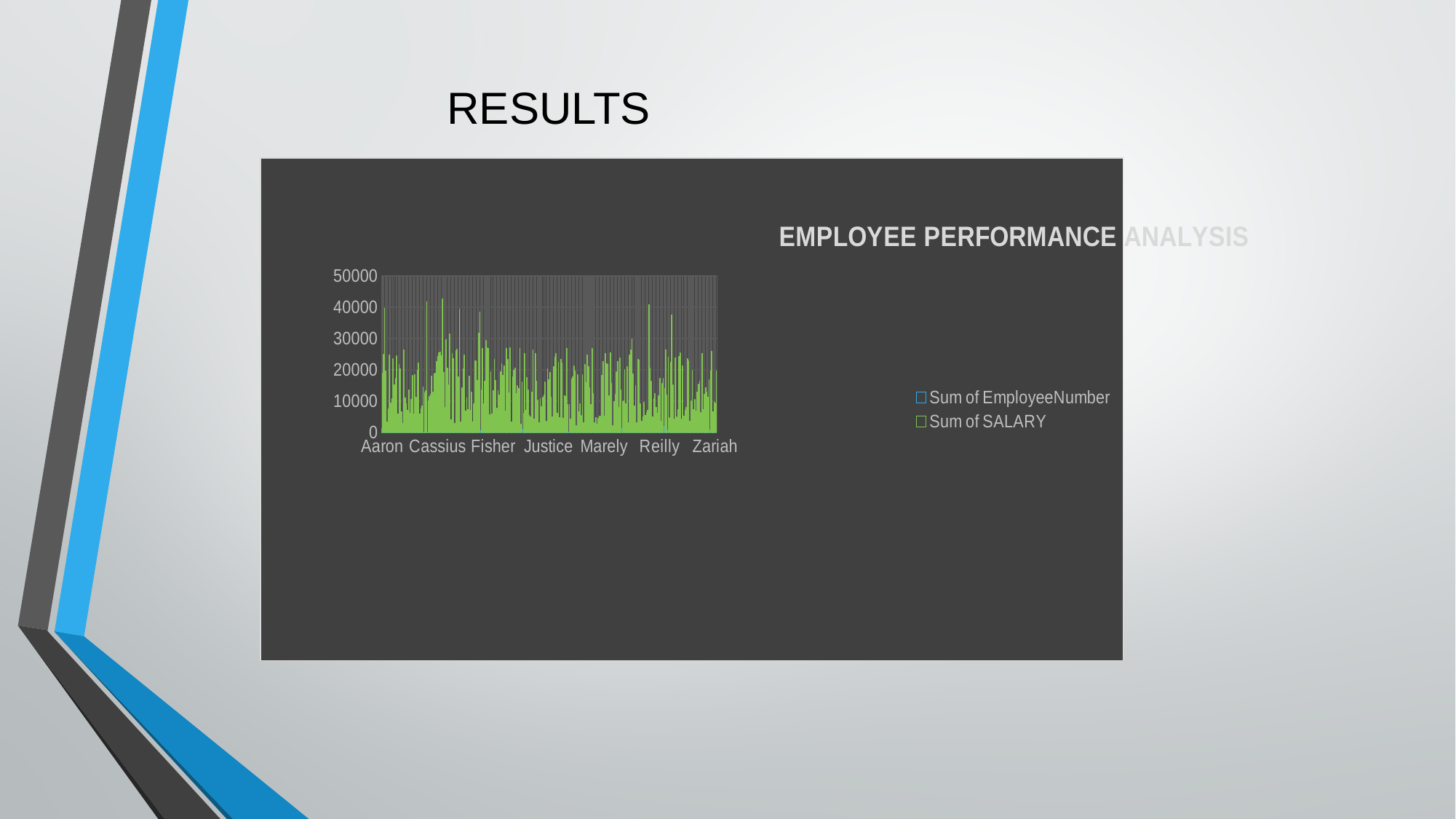

# RESULTS

### Chart: EMPLOYEE PERFORMANCE ANALYSIS

| Category | Sum of EmployeeNumber | Sum of SALARY |
|---|---|---|
| Aaron | 1303.0 | 18830.0 |
| Abdullah | 2118.0 | 24889.0 |
| Addisyn | 1059.0 | 39694.0 |
| Adriel | 1987.0 | 19655.0 |
| Adrienne J | 1018.0 | 3334.0 |
| Ahmed | 350.0 | 7505.0 |
| Aidan | 720.0 | 24785.0 |
| Albert | 113.0 | 9518.0 |
| Aldo | 349.0 | 10732.0 |
| Aleena | 896.0 | 23522.0 |
| Alexus | 1445.0 | 15211.0 |
| Aliana | 1079.0 | 17258.0 |
| Alisa | 669.0 | 24444.0 |
| Ally | 725.0 | 6009.0 |
| Amaya | 639.0 | 21630.0 |
| Amirah | 1591.0 | 20443.0 |
| Amya | 312.0 | 6599.0 |
| Andre | 56.0 | 2975.0 |
| Angela | 2137.0 | 26429.0 |
| Anna | 1083.0 | 11141.0 |
| Arely | 593.0 | 9129.0 |
| Aron | 1111.0 | 7160.0 |
| Aspen | 1982.0 | 13672.0 |
| Augustus | 1718.0 | 6217.0 |
| Axel | 379.0 | 10531.0 |
| Aylin | 885.0 | 18154.0 |
| Bailey | 1094.0 | 5869.0 |
| Bartholemew | 566.0 | 18437.0 |
| Beatrice | 956.0 | 11148.0 |
| Bobby | 137.0 | 19783.0 |
| Brandon | 1154.0 | 22088.0 |
| Brayden | 218.0 | 5970.0 |
| Brenden | 455.0 | 7621.0 |
| Brendon | 705.0 | 8544.0 |
| Brenton | 686.0 | 14503.0 |
| Bria | 15.0 | 12682.0 |
| Bridger | 1657.0 | 13251.0 |
| Bridget | 1802.0 | 41773.0 |
| Brynn | 20.0 | 10195.0 |
| Caiden | 1714.0 | 11585.0 |
| Callum | 527.0 | 12090.0 |
| Cannon | 1143.0 | 17940.0 |
| Carlee | 1198.0 | 12828.0 |
| Carly | 1960.0 | 18779.0 |
| Case | 710.0 | 18959.0 |
| Cason | 346.0 | 22673.0 |
| Cassius | 916.0 | 24252.0 |
| Celia | 2021.0 | 25479.0 |
| Cesar | 1405.0 | 25681.0 |
| Chace | 283.0 | 24525.0 |
| Chaim | 1485.0 | 42643.0 |
| Charity | 30.0 | 19281.0 |
| Charlee | 1162.0 | 7950.0 |
| Charlie | 927.0 | 29704.0 |
| Chaz | 1240.0 | 20623.0 |
| Clarissa | 700.0 | 15174.0 |
| Clayton | 1923.0 | 31464.0 |
| Clinton | 1407.0 | 4050.0 |
| Cohen | 1702.0 | 25103.0 |
| Constance | 1417.0 | 23577.0 |
| Cory | 484.0 | 2851.0 |
| Cristal | 1878.0 | 26092.0 |
| Cruz | 812.0 | 26551.0 |
| Crystal | 1150.0 | 17689.0 |
| Dalton | 2336.0 | 39417.0 |
| Damaris | 1219.0 | 3372.0 |
| Damien | 394.0 | 14180.0 |
| Danika | 1371.0 | 20392.0 |
| Darius | 183.0 | 24835.0 |
| Davin | 1286.0 | 6842.0 |
| Davion | 1581.0 | 11133.0 |
| Dayami | 1604.0 | 7324.0 |
| Dean | 766.0 | 17967.0 |
| Deborah | 1495.0 | 7103.0 |
| Derick | 293.0 | 12916.0 |
| Devyn | 811.0 | 3445.0 |
| Dheepa | 243.0 | 9241.0 |
| Diana | 1175.0 | 22955.0 |
| Dianna | 608.0 | 22808.0 |
| Dominik | 7.0 | 16632.0 |
| Edward | 3351.0 | 31809.0 |
| Elaine | 2141.0 | 38554.0 |
| Elisha | 536.0 | 13535.0 |
| Elliana | 1202.0 | 26933.0 |
| Ellie | 1358.0 | 9075.0 |
| Emerson | 667.0 | 16346.0 |
| Emery | 1169.0 | 29345.0 |
| Emma | 1898.0 | 26997.0 |
| Emmanuel | 142.0 | 26959.0 |
| Essence | 1249.0 | 5598.0 |
| Esteban | 169.0 | 19299.0 |
| Eugene | 507.0 | 5915.0 |
| Fisher | 233.0 | 13364.0 |
| Francesca | 1056.0 | 23384.0 |
| Frankie | 714.0 | 16673.0 |
| Gabriel | 1434.0 | 7679.0 |
| Garrett | 150.0 | 13257.0 |
| Genesis | 463.0 | 11866.0 |
| George | 1107.0 | 19373.0 |
| Geovanni | 554.0 | 21972.0 |
| Gerald | 1016.0 | 18275.0 |
| Giovani | 2060.0 | 21378.0 |
| Gracelyn | 1818.0 | 6889.0 |
| Graham | 2023.0 | 26956.0 |
| Harper | 164.0 | 23300.0 |
| Harrison | 1834.0 | 12719.0 |
| Hector | 701.0 | 26999.0 |
| Helena | 458.0 | 3415.0 |
| Houston | 497.0 | 17881.0 |
| Hugh | 1136.0 | 19911.0 |
| Hugo | 1684.0 | 20586.0 |
| Isabelle | 1506.0 | 12530.0 |
| Issac | 364.0 | 14935.0 |
| Ivan | 647.0 | 14168.0 |
| Jac | 167.0 | 26820.0 |
| Jacey | 749.0 | 2755.0 |
| Jaiden | 465.0 | 16092.0 |
| Jake | 912.0 | 6054.0 |
| James | 1279.0 | 25308.0 |
| Jaqueline | 1918.0 | 7102.0 |
| Jaslene | 2007.0 | 17624.0 |
| Jasmine | 1156.0 | 13556.0 |
| Javon | 632.0 | 5530.0 |
| Jaydon | 1226.0 | 5050.0 |
| Jaylen | 19.0 | 12947.0 |
| Jaylene | 208.0 | 26283.0 |
| Jean | 618.0 | 4267.0 |
| Jennifer | 1068.0 | 25265.0 |
| Jeremy | 828.0 | 16374.0 |
| Jerimiah | 1605.0 | 10293.0 |
| Joanne | 560.0 | 3032.0 |
| Jocelyn | 3128.0 | 10722.0 |
| Joel | 26.0 | 8232.0 |
| Johnny | 1165.0 | 11162.0 |
| Jonathan | 217.0 | 11992.0 |
| Joseph | 201.0 | 16102.0 |
| Joshua | 690.0 | 3487.0 |
| Julien | 388.0 | 20260.0 |
| Justice | 469.0 | 16928.0 |
| Kai | 1927.0 | 19255.0 |
| Kale | 65.0 | 11179.0 |
| Kane | 655.0 | 5013.0 |
| Karissa | 1465.0 | 21049.0 |
| Karli | 1009.0 | 24117.0 |
| Kayden | 1131.0 | 25326.0 |
| Kaylah | 1248.0 | 6148.0 |
| Kaylee | 1102.0 | 22482.0 |
| Kayleigh | 733.0 | 4809.0 |
| Kayley | 764.0 | 23398.0 |
| Keagan | 449.0 | 22107.0 |
| Keith | 1106.0 | 4605.0 |
| Kellen | 260.0 | 11781.0 |
| Keshawn | 994.0 | 11479.0 |
| Keyon | 2429.0 | 26823.0 |
| Khalil | 177.0 | 8916.0 |
| Kiersten | 129.0 | 8863.0 |
| Kimora | 758.0 | 4344.0 |
| Kinsley | 1494.0 | 16998.0 |
| Kramer | 686.0 | 17759.0 |
| Kristen | 1269.0 | 21221.0 |
| Kylee | 1944.0 | 19555.0 |
| Kylie | 1947.0 | 2122.0 |
| Kymani | 369.0 | 18384.0 |
| Kyra | 816.0 | 6689.0 |
| Laila | 643.0 | 9100.0 |
| Lane | 1504.0 | 5355.0 |
| Latia | 1624.0 | 18420.0 |
| Leah | 1514.0 | 3173.0 |
| Lee | 854.0 | 21632.0 |
| Leland | 1783.0 | 15999.0 |
| Lennon | 1533.0 | 24812.0 |
| Leon | 1680.0 | 21082.0 |
| Leyla | 1296.0 | 14222.0 |
| Lincoln | 923.0 | 8870.0 |
| Lizeth | 384.0 | 26767.0 |
| Lorelei | 1082.0 | 12355.0 |
| Maci | 45.0 | 3020.0 |
| Madelyn | 454.0 | 4759.0 |
| Madisyn | 377.0 | 2613.0 |
| Madyson | 395.0 | 4488.0 |
| Maliki | 792.0 | 5288.0 |
| Marc | 1965.0 | 5099.0 |
| Marcos | 565.0 | 18300.0 |
| Mareli | 611.0 | 22645.0 |
| Marely | 437.0 | 5242.0 |
| Maribel | 224.0 | 25326.0 |
| Mariela | 922.0 | 22052.0 |
| Marilyn | 1037.0 | 21813.0 |
| Mario | 1507.0 | 11827.0 |
| Marlene | 793.0 | 25549.0 |
| Marlon | 707.0 | 15678.0 |
| Marques | 1746.0 | 2097.0 |
| Martha | 930.0 | 9834.0 |
| Martin | 1001.0 | 12086.0 |
| Maruk | 1368.0 | 19305.0 |
| Matilda | 390.0 | 22722.0 |
| Maya | 1273.0 | 8040.0 |
| Melanie | 824.0 | 23779.0 |
| Michael | 1012.0 | 13493.0 |
| Miguel | 1275.0 | 9973.0 |
| Milagros | 1551.0 | 10036.0 |
| Mildred | 476.0 | 20156.0 |
| Milton | 478.0 | 9150.0 |
| Myriam | 235.0 | 20989.0 |
| Nader | 796.0 | 3064.0 |
| Nathen | 440.0 | 24737.0 |
| Nehemiah | 1192.0 | 26342.0 |
| Nevaeh | 412.0 | 29911.0 |
| Neveah | 952.0 | 18798.0 |
| Nicholas | 401.0 | 8450.0 |
| Nickolas | 315.0 | 14961.0 |
| Noel | 1259.0 | 3208.0 |
| Noelle | 1933.0 | 23352.0 |
| Nore | 622.0 | 23213.0 |
| Orlando | 1836.0 | 9125.0 |
| Owen | 846.0 | 3698.0 |
| Paris | 1653.0 | 4973.0 |
| Paula | 411.0 | 9724.0 |
| Pedro | 1799.0 | 5531.0 |
| Peyton | 1648.0 | 6297.0 |
| Prater | 1193.0 | 7172.0 |
| Quinn | 2800.0 | 40904.0 |
| Ramon | 1622.0 | 20460.0 |
| Raphael | 1619.0 | 16290.0 |
| Rashad | 94.0 | 4956.0 |
| Raven | 888.0 | 10778.0 |
| Rayne | 1399.0 | 12477.0 |
| Reagan | 1121.0 | 8039.0 |
| Reginald | 1751.0 | 6152.0 |
| Reid | 657.0 | 11757.0 |
| Reilly | 1077.0 | 17205.0 |
| Rene | 1875.0 | 3692.0 |
| Rhett | 1486.0 | 15747.0 |
| Roberto | 1646.0 | 17218.0 |
| Rohan | 1981.0 | 14120.0 |
| Ronnie | 645.0 | 26376.0 |
| Ross | 1693.0 | 11925.0 |
| Rowan | 800.0 | 24008.0 |
| Ruben | 1027.0 | 4658.0 |
| Ruth | 1647.0 | 22490.0 |
| Ryan | 3888.0 | 37528.0 |
| Ryann | 1439.0 | 15182.0 |
| Ryker | 1260.0 | 4204.0 |
| Ryland | 144.0 | 23785.0 |
| Samara | 1415.0 | 4910.0 |
| Sanaa | 1992.0 | 7298.0 |
| Sandra | 1387.0 | 24232.0 |
| Saniya | 494.0 | 25422.0 |
| Sarai | 1203.0 | 4223.0 |
| Selena | 2060.0 | 21378.0 |
| Shamar | 2064.0 | 5174.0 |
| Shaniya | 1864.0 | 7018.0 |
| Sharlene | 1839.0 | 8018.0 |
| Simone | 1469.0 | 23490.0 |
| Slade | 781.0 | 22807.0 |
| Sonia | 366.0 | 3687.0 |
| Sonny | 926.0 | 10022.0 |
| Stephanie | 1850.0 | 19826.0 |
| Susan | 641.0 | 7428.0 |
| Taniya | 1858.0 | 10494.0 |
| Thomas | 1019.0 | 6881.0 |
| Tia | 1735.0 | 12862.0 |
| Timothy | 1053.0 | 15346.0 |
| Tyler | 1315.0 | 16392.0 |
| Tyrone | 1173.0 | 6409.0 |
| Uriah | 405.0 | 25233.0 |
| Valentin | 22.0 | 7324.0 |
| Vance | 675.0 | 12145.0 |
| Veronica | 879.0 | 14363.0 |
| Vicente | 1592.0 | 12826.0 |
| Victoria | 2665.0 | 11259.0 |
| Weston | 1270.0 | 16901.0 |
| Willie | 784.0 | 19630.0 |
| Willow | 1623.0 | 26009.0 |
| Wilson K | 510.0 | 6582.0 |
| Xana | 959.0 | 9947.0 |
| Zariah | 538.0 | 9396.0 |
| Zayne | 300.0 | 19757.0 |